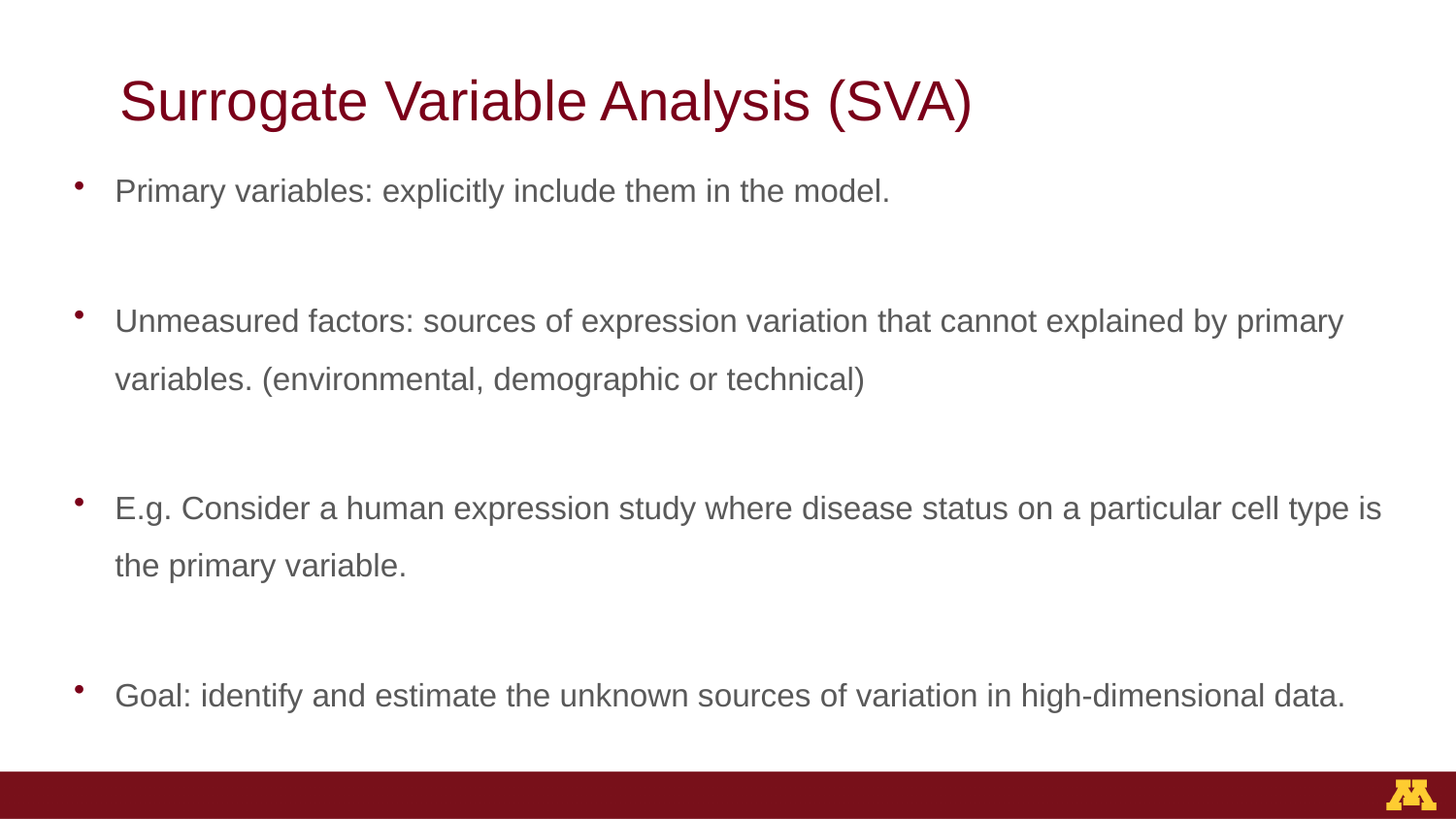

# Surrogate Variable Analysis (SVA)
Primary variables: explicitly include them in the model.

Unmeasured factors: sources of expression variation that cannot explained by primary variables. (environmental, demographic or technical)

E.g. Consider a human expression study where disease status on a particular cell type is the primary variable.

Goal: identify and estimate the unknown sources of variation in high-dimensional data.